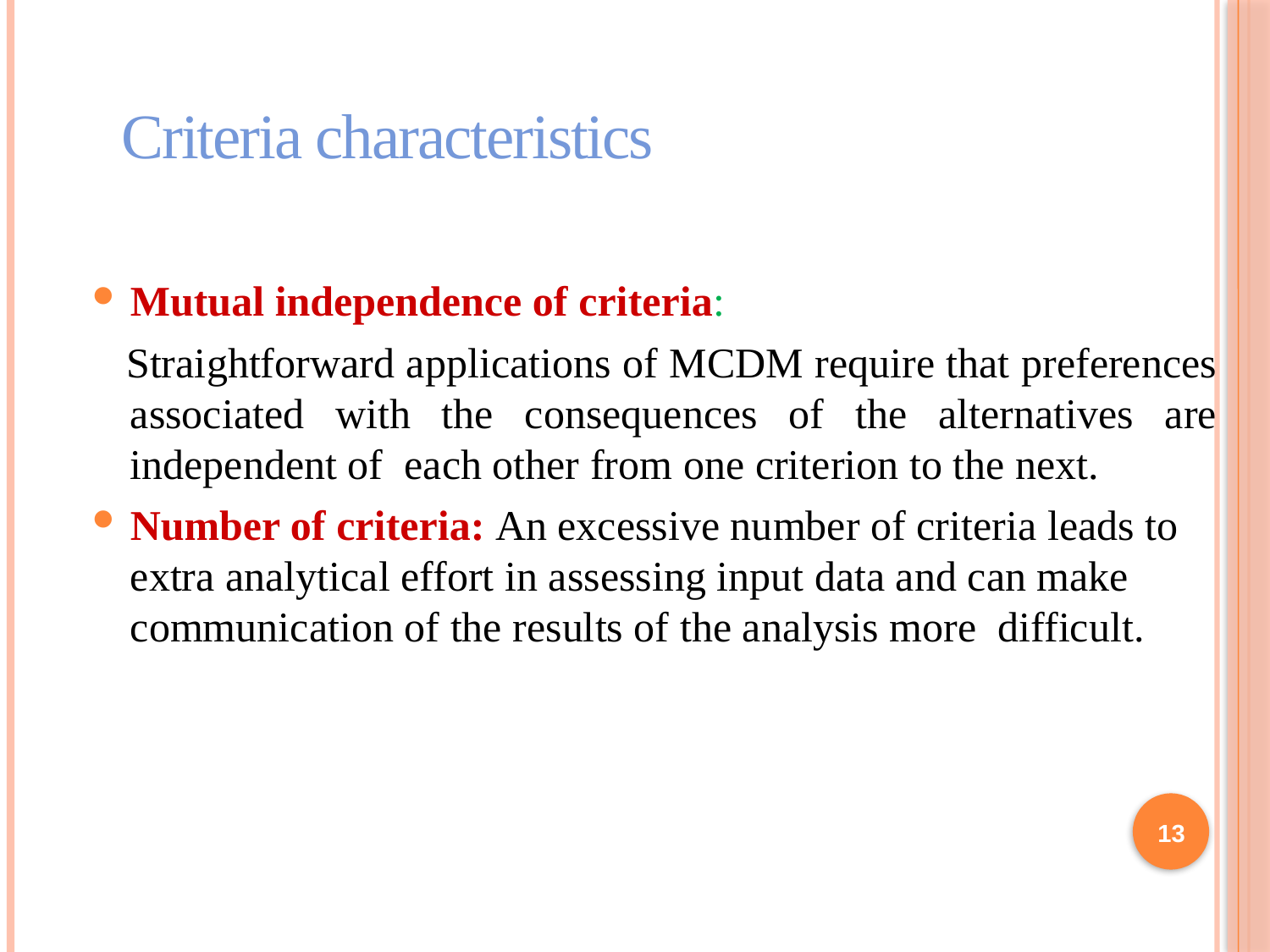

Criteria characteristics
Mutual independence of criteria:
   Straightforward applications of MCDM require that preferences associated with the consequences of the alternatives are independent of  each other from one criterion to the next.
Number of criteria: An excessive number of criteria leads to extra analytical effort in assessing input data and can make communication of the results of the analysis more  difficult.

13